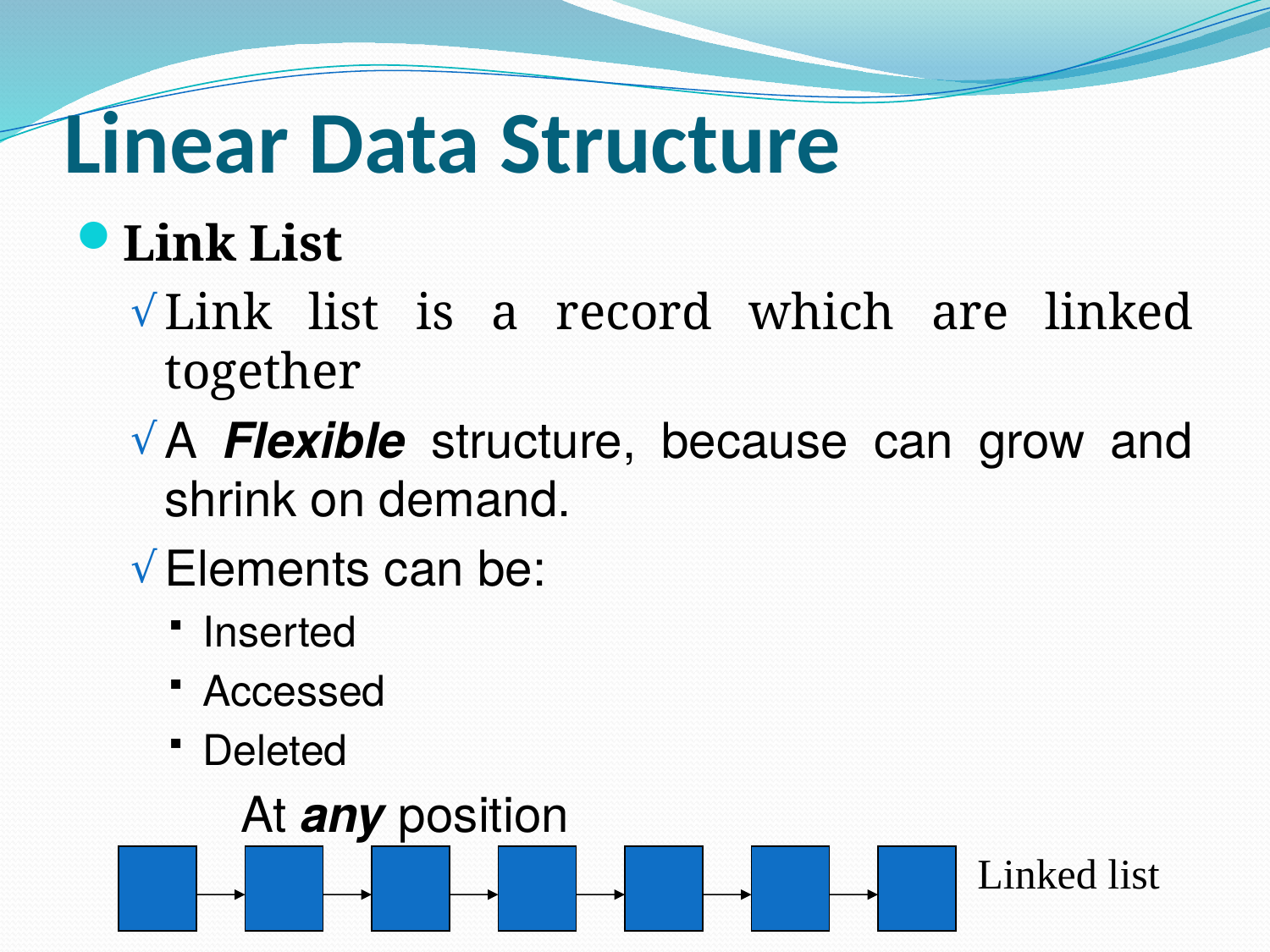

# Linear Data Structure
Link List
Link list is a record which are linked together
A Flexible structure, because can grow and shrink on demand.
Elements can be:
Inserted
Accessed
Deleted
		At any position
Linked list